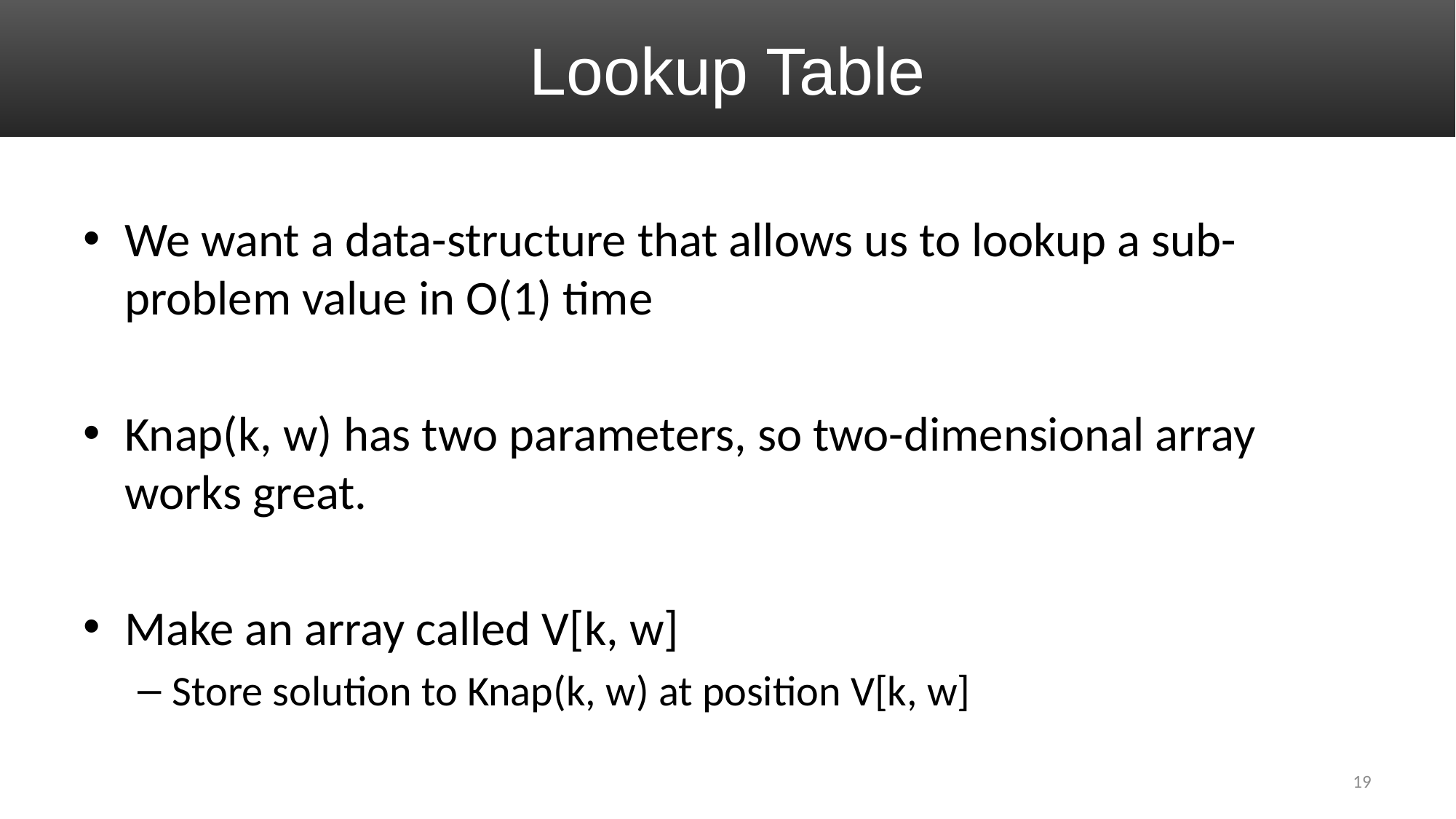

# Lookup Table
We want a data-structure that allows us to lookup a sub-problem value in O(1) time

Knap(k, w) has two parameters, so two-dimensional array works great.

Make an array called V[k, w]
Store solution to Knap(k, w) at position V[k, w]
19